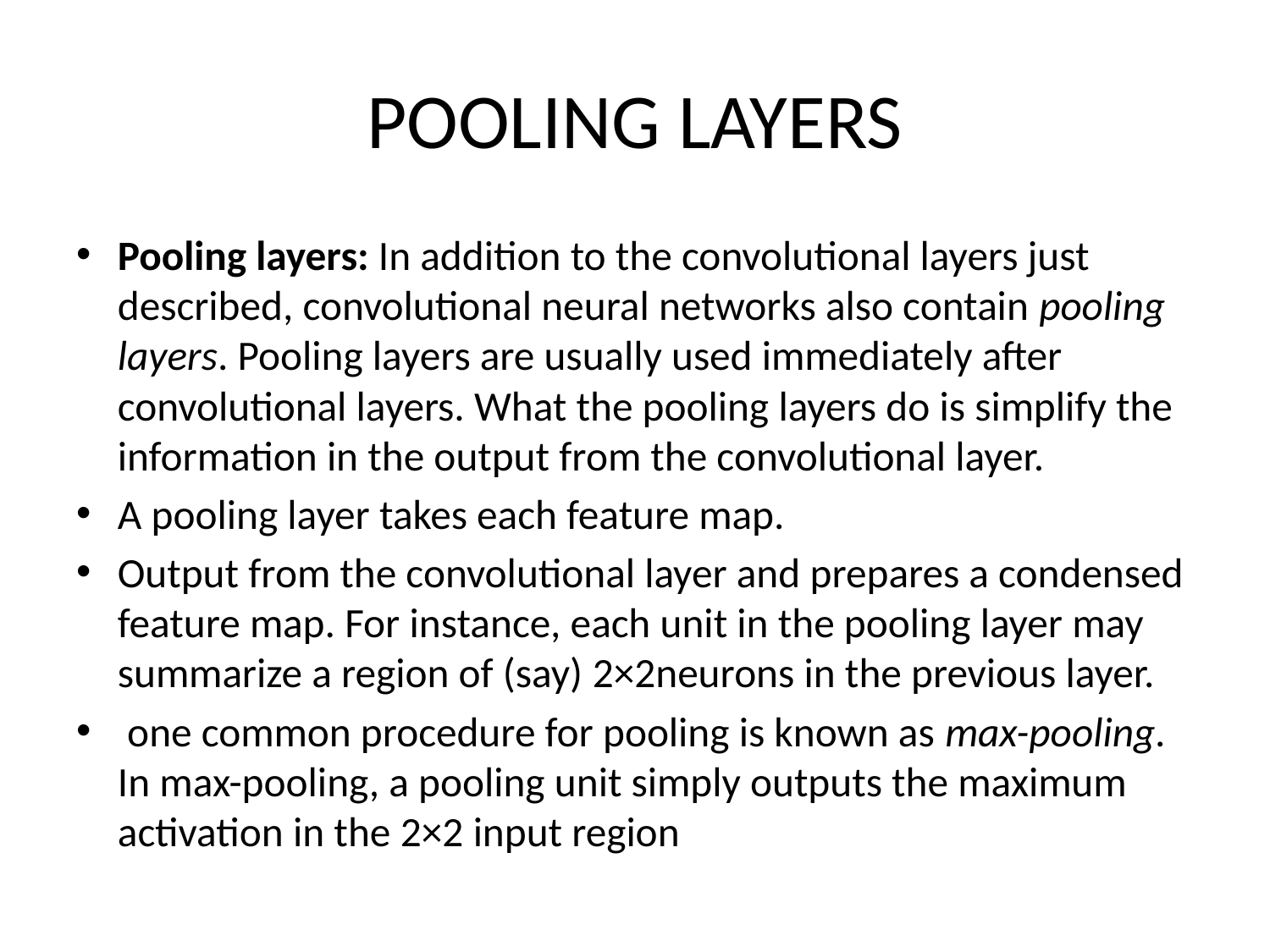

# POOLING LAYERS
Pooling layers: In addition to the convolutional layers just described, convolutional neural networks also contain pooling layers. Pooling layers are usually used immediately after convolutional layers. What the pooling layers do is simplify the information in the output from the convolutional layer.
A pooling layer takes each feature map.
Output from the convolutional layer and prepares a condensed feature map. For instance, each unit in the pooling layer may summarize a region of (say) 2×2neurons in the previous layer.
 one common procedure for pooling is known as max-pooling. In max-pooling, a pooling unit simply outputs the maximum activation in the 2×2 input region